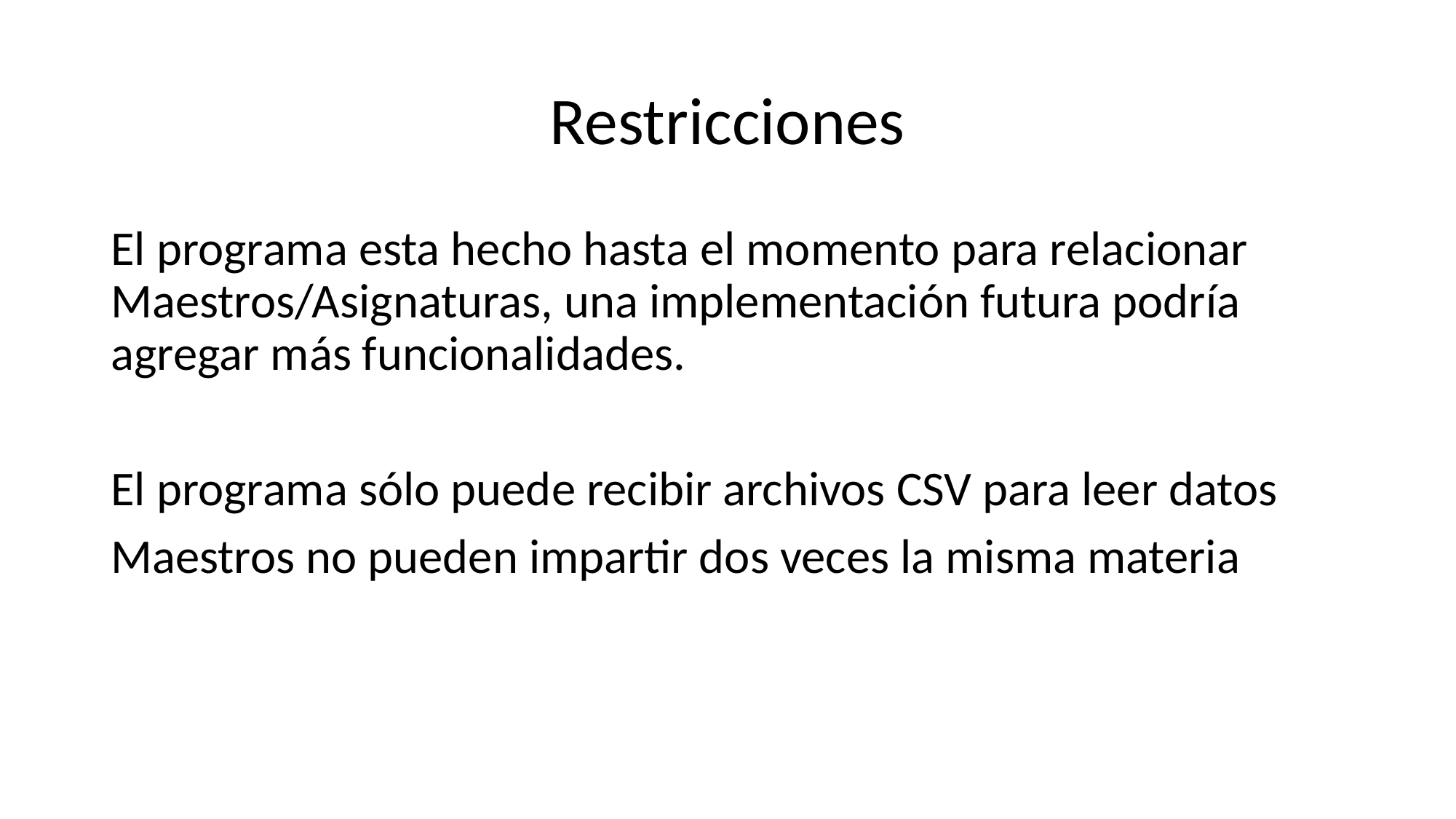

# Restricciones
El programa esta hecho hasta el momento para relacionar Maestros/Asignaturas, una implementación futura podría agregar más funcionalidades.

El programa sólo puede recibir archivos CSV para leer datos
Maestros no pueden impartir dos veces la misma materia